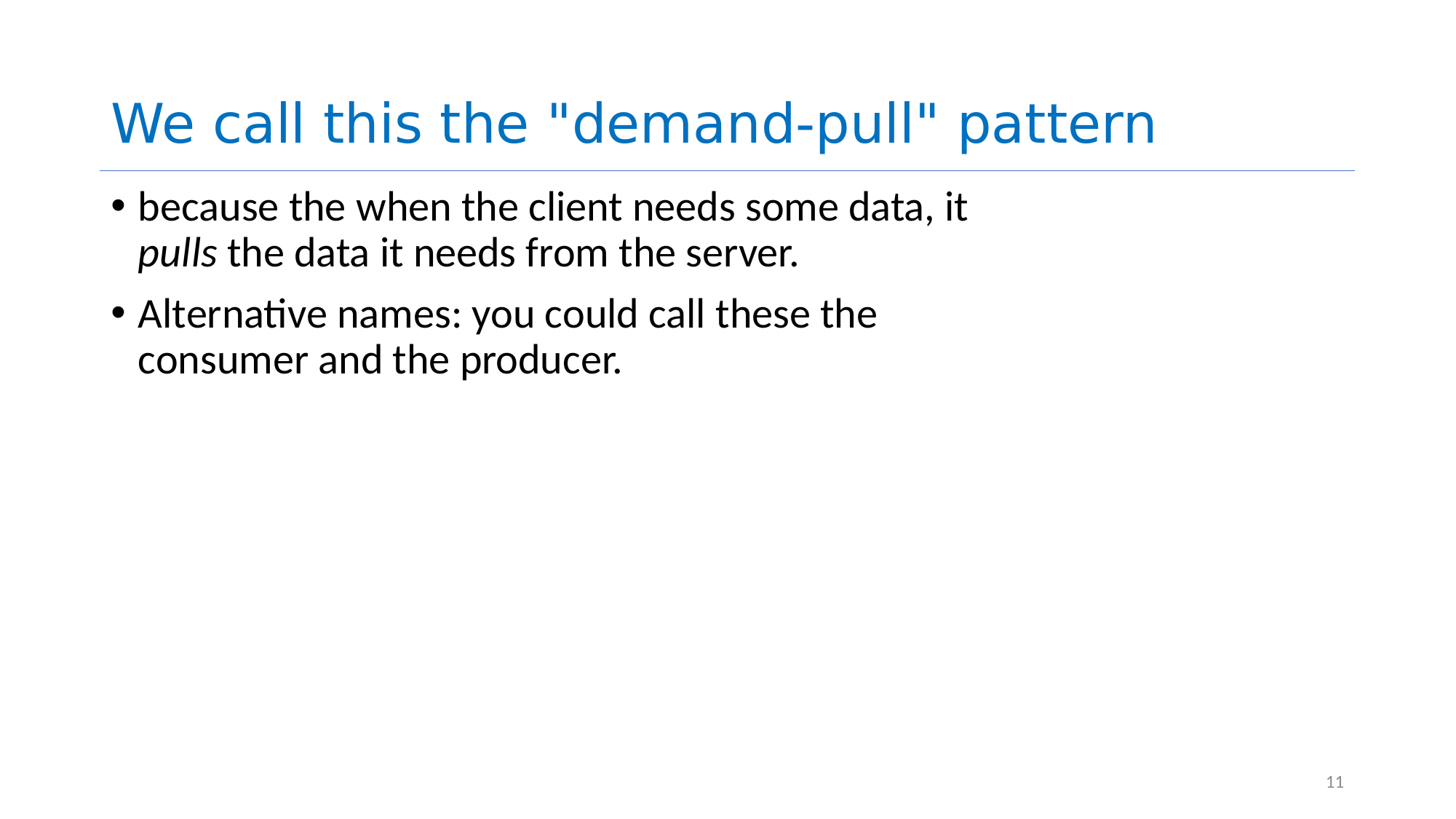

# We call this the "demand-pull" pattern
because the when the client needs some data, it pulls the data it needs from the server.
Alternative names: you could call these the consumer and the producer.

11